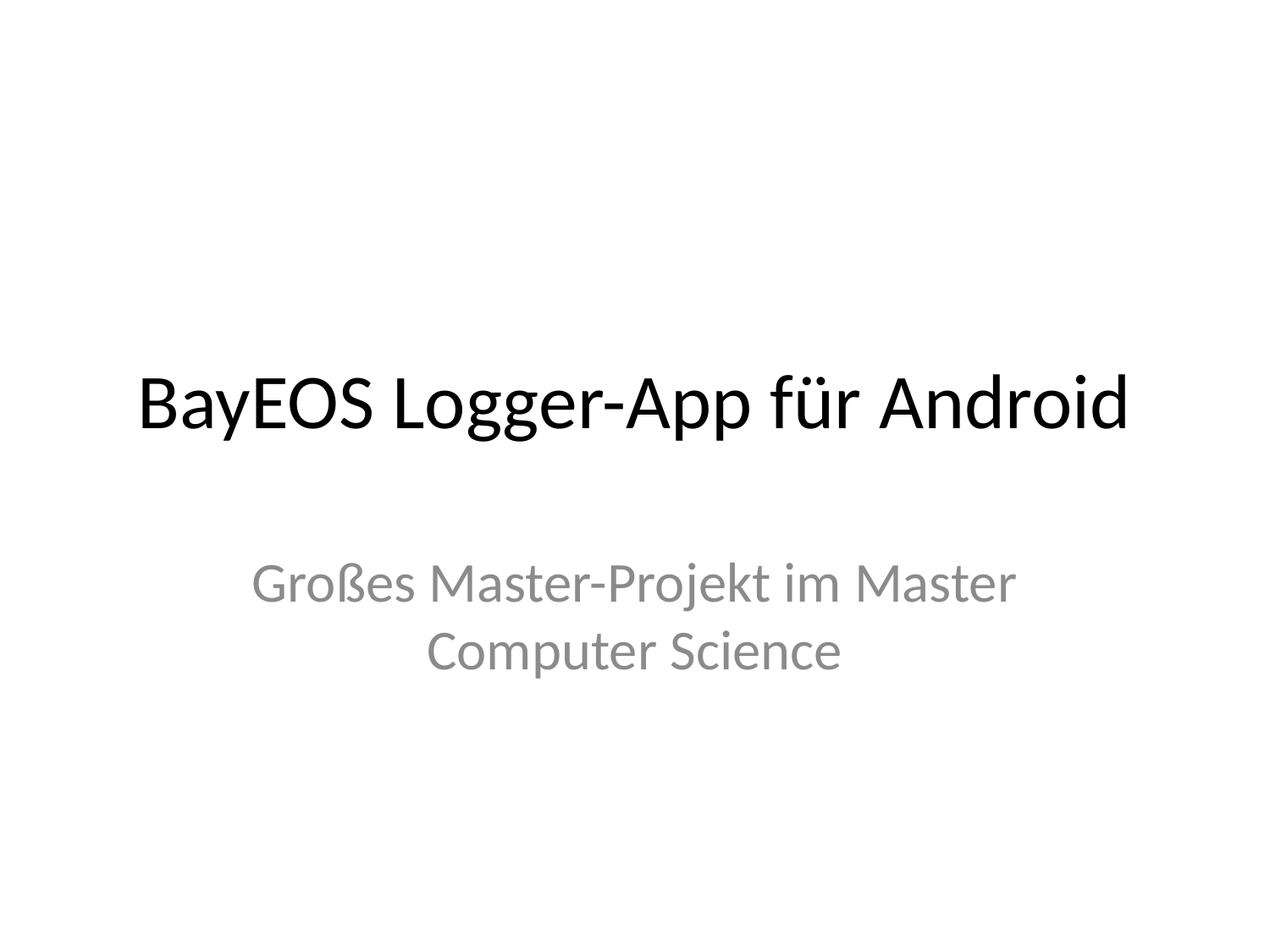

# BayEOS Logger-App für Android
Großes Master-Projekt im Master Computer Science